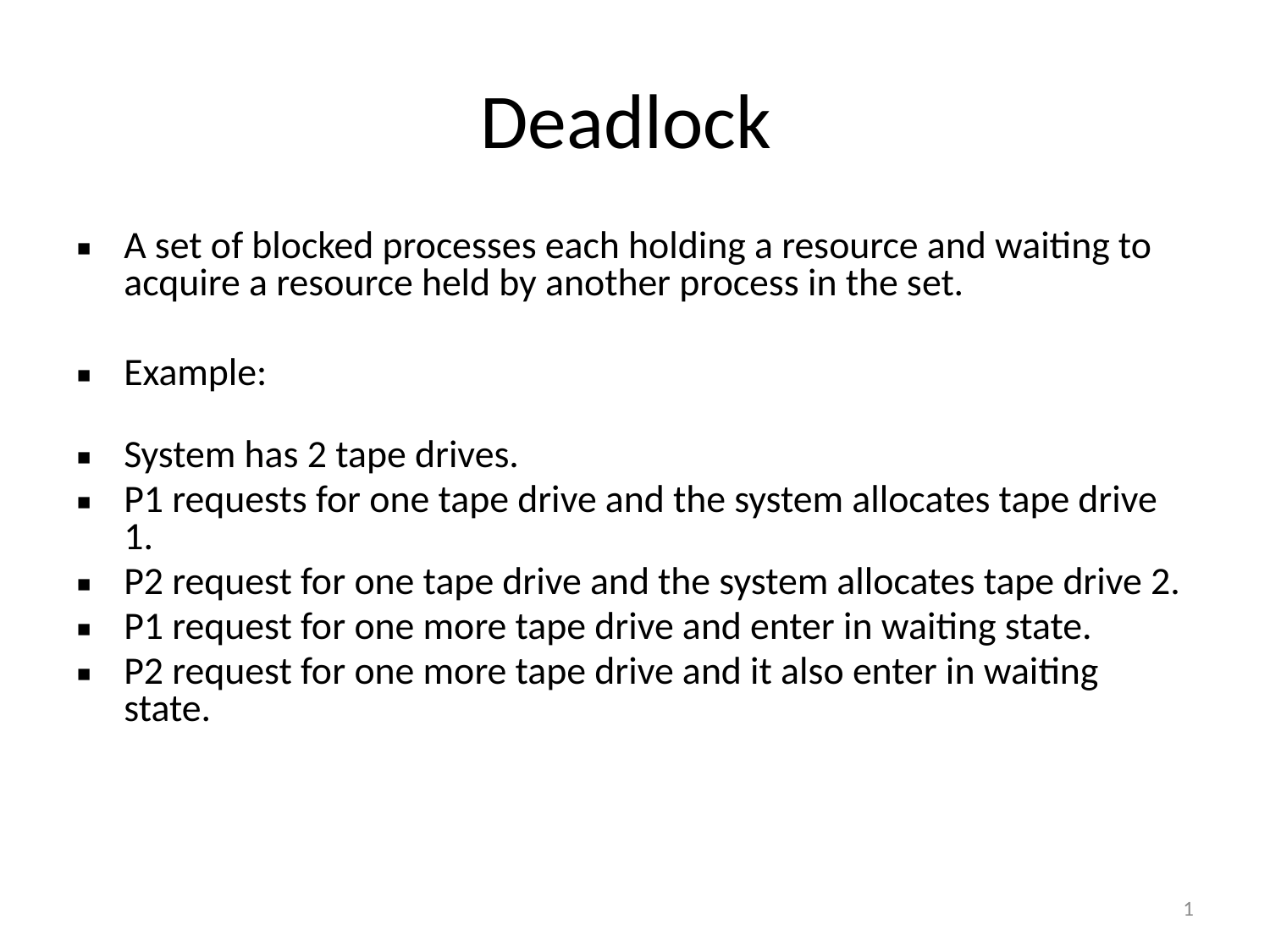

# Deadlock
A set of blocked processes each holding a resource and waiting to acquire a resource held by another process in the set.

Example:
System has 2 tape drives.
P1 requests for one tape drive and the system allocates tape drive 1.
P2 request for one tape drive and the system allocates tape drive 2.
P1 request for one more tape drive and enter in waiting state.
P2 request for one more tape drive and it also enter in waiting state.
1